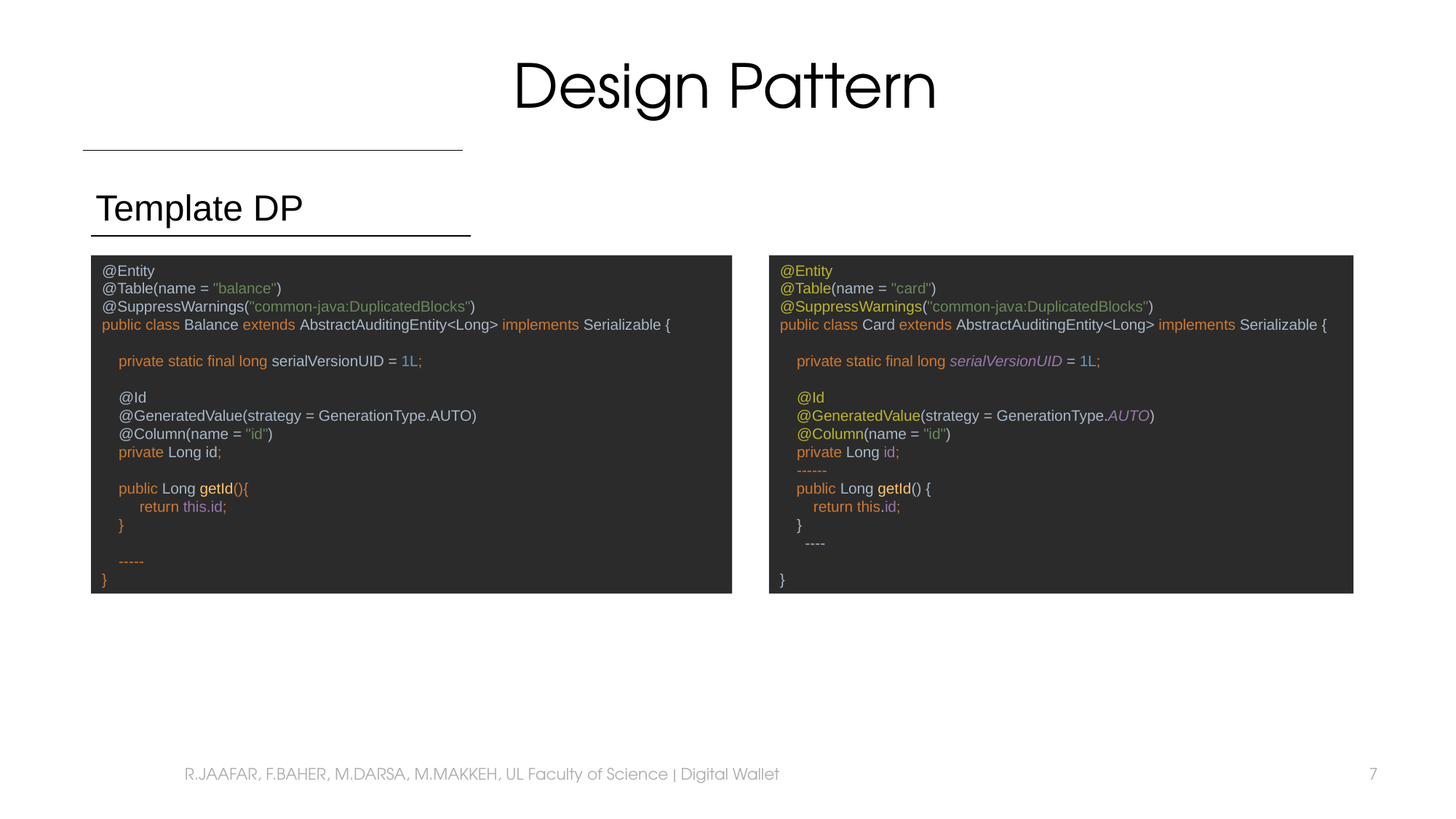

Design Pattern

Template DP

@Entity
@Table(name = "balance")
@SuppressWarnings("common-java:DuplicatedBlocks")
public class Balance extends AbstractAuditingEntity<Long> implements Serializable {
    private static final long serialVersionUID = 1L;
    @Id
    @GeneratedValue(strategy = GenerationType.AUTO)
    @Column(name = "id")
    private Long id;

    public Long getId(){
         return this.id;
    }

    -----
}
@Entity
@Table(name = "card")
@SuppressWarnings("common-java:DuplicatedBlocks")
public class Card extends AbstractAuditingEntity<Long> implements Serializable {
    private static final long serialVersionUID = 1L;
    @Id
    @GeneratedValue(strategy = GenerationType.AUTO)
    @Column(name = "id")
    private Long id;
    ------
    public Long getId() {
        return this.id;
    }
      ----
}
7
R.JAAFAR, F.BAHER, M.DARSA, M.MAKKEH, UL Faculty of Science | Digital Wallet